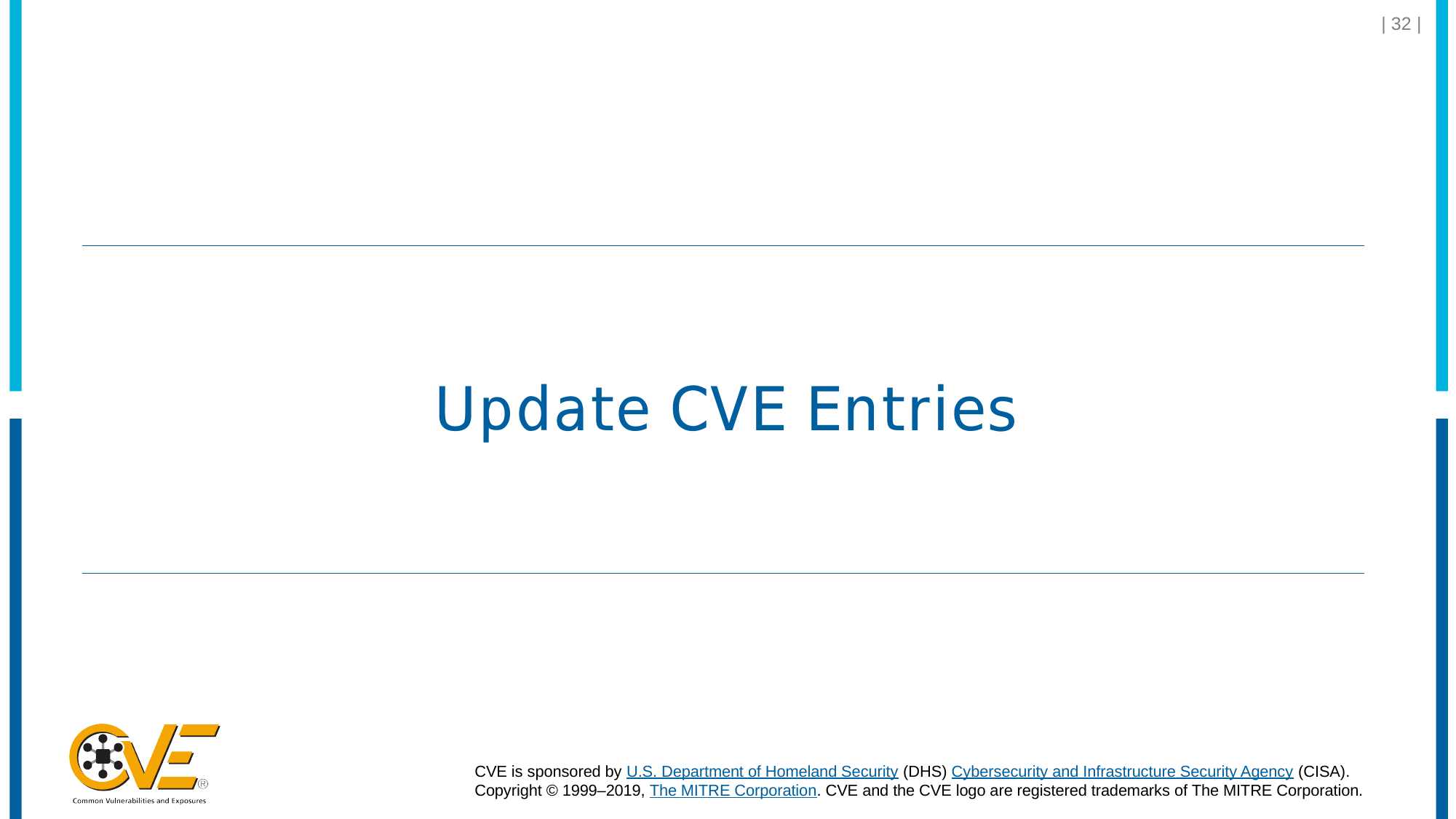

| 32 |
# Update CVE Entries